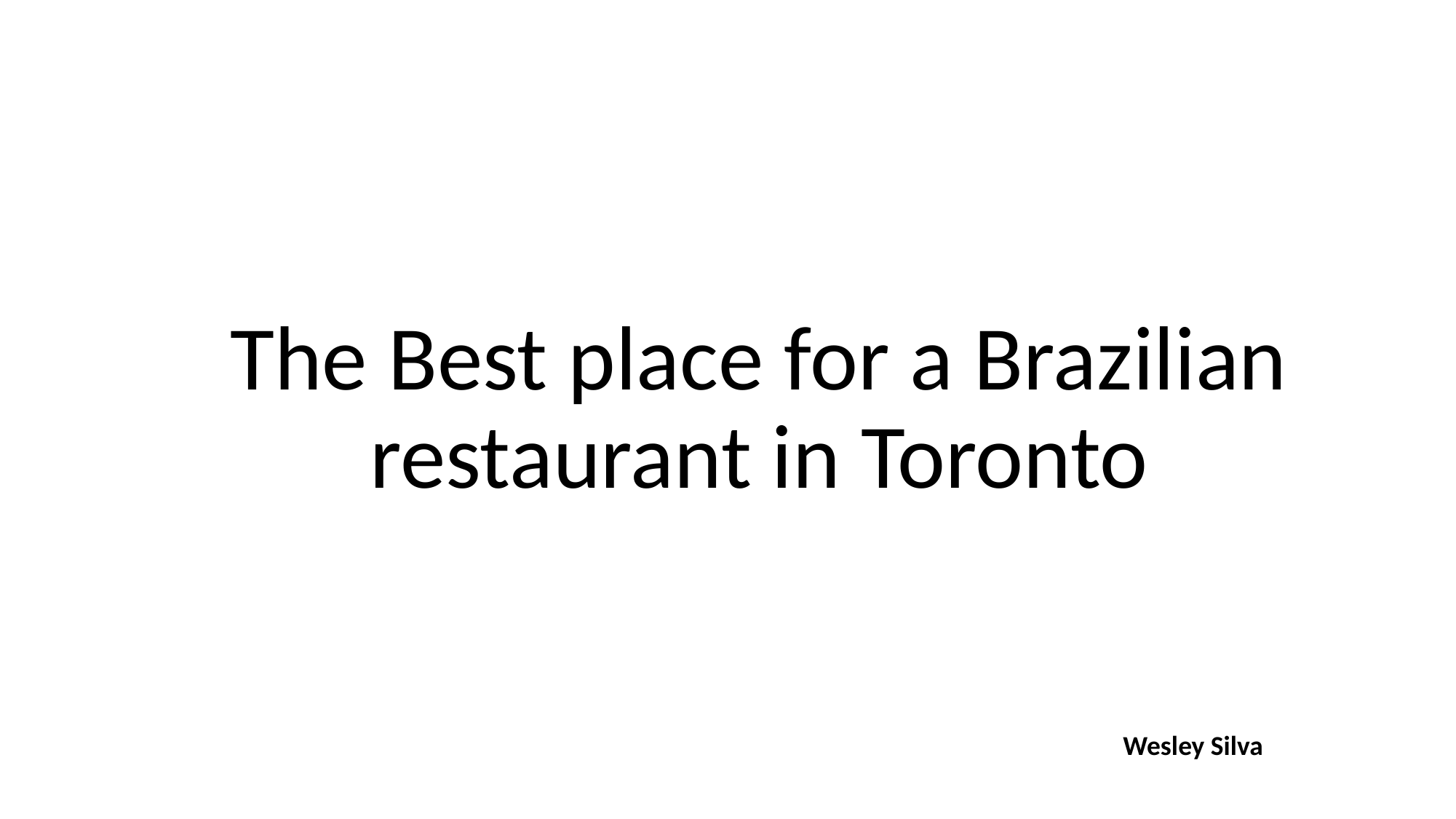

# The Best place for a Brazilian restaurant in Toronto
Wesley Silva